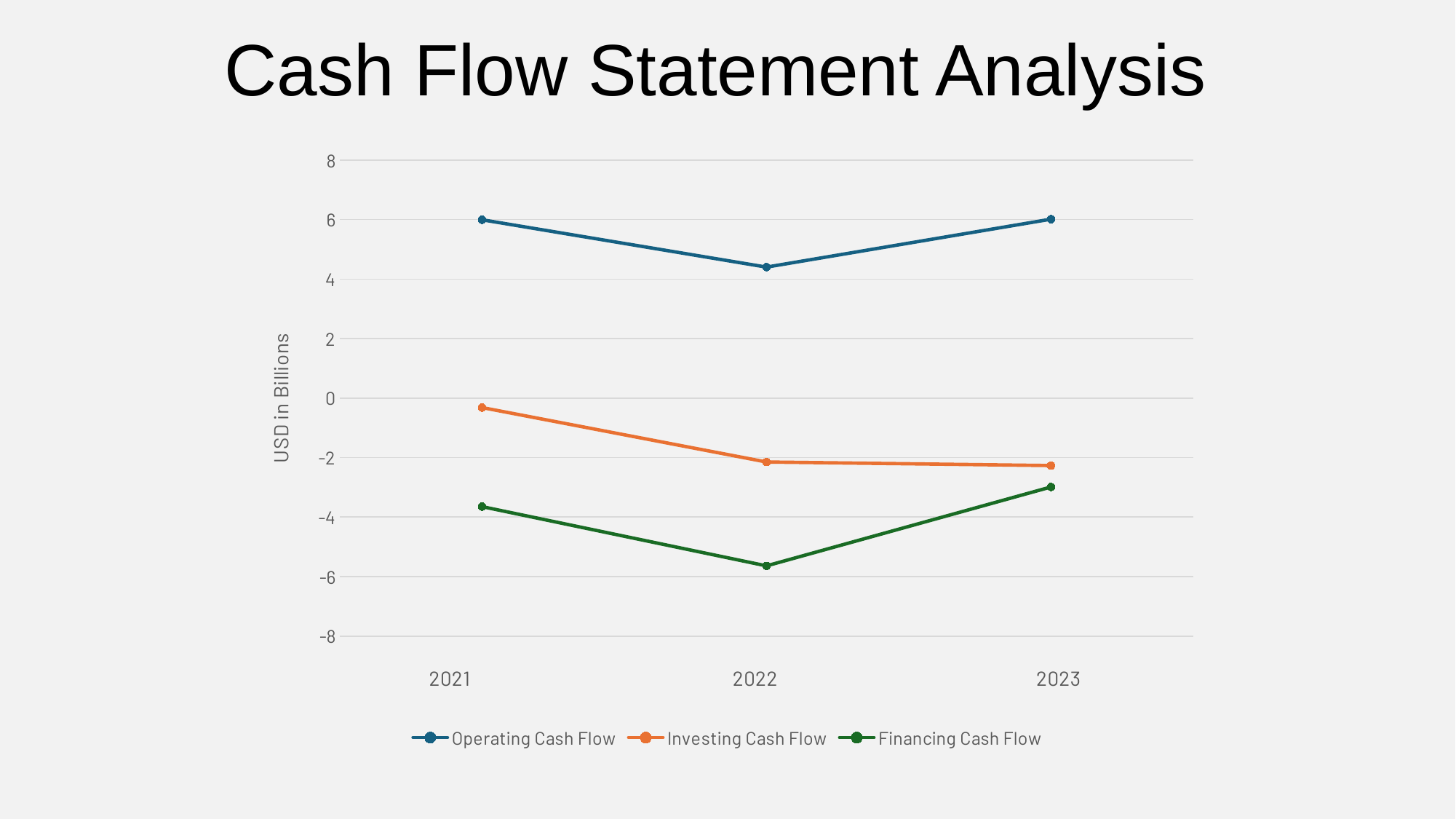

# Cash Flow Statement Analysis

### Chart

| Category | Operating Cash Flow | Investing Cash Flow | Financing Cash Flow |
|---|---|---|---|
| 2021 | 5.99 | -0.32 | -3.65 |
| 2022 | 4.4 | -2.15 | -5.64 |
| 2023 | 6.01 | -2.27 | -2.99 |
Starbucks demonstrates strong operating cash flow, supporting its business activities.
Negative investing cash flow reflects strategic long-term investments, while fluctuating financing cash flow shows focus on shareholder returns and debt management.
Overall, Starbucks maintains a solid financial position, balancing expansion with shareholder value.